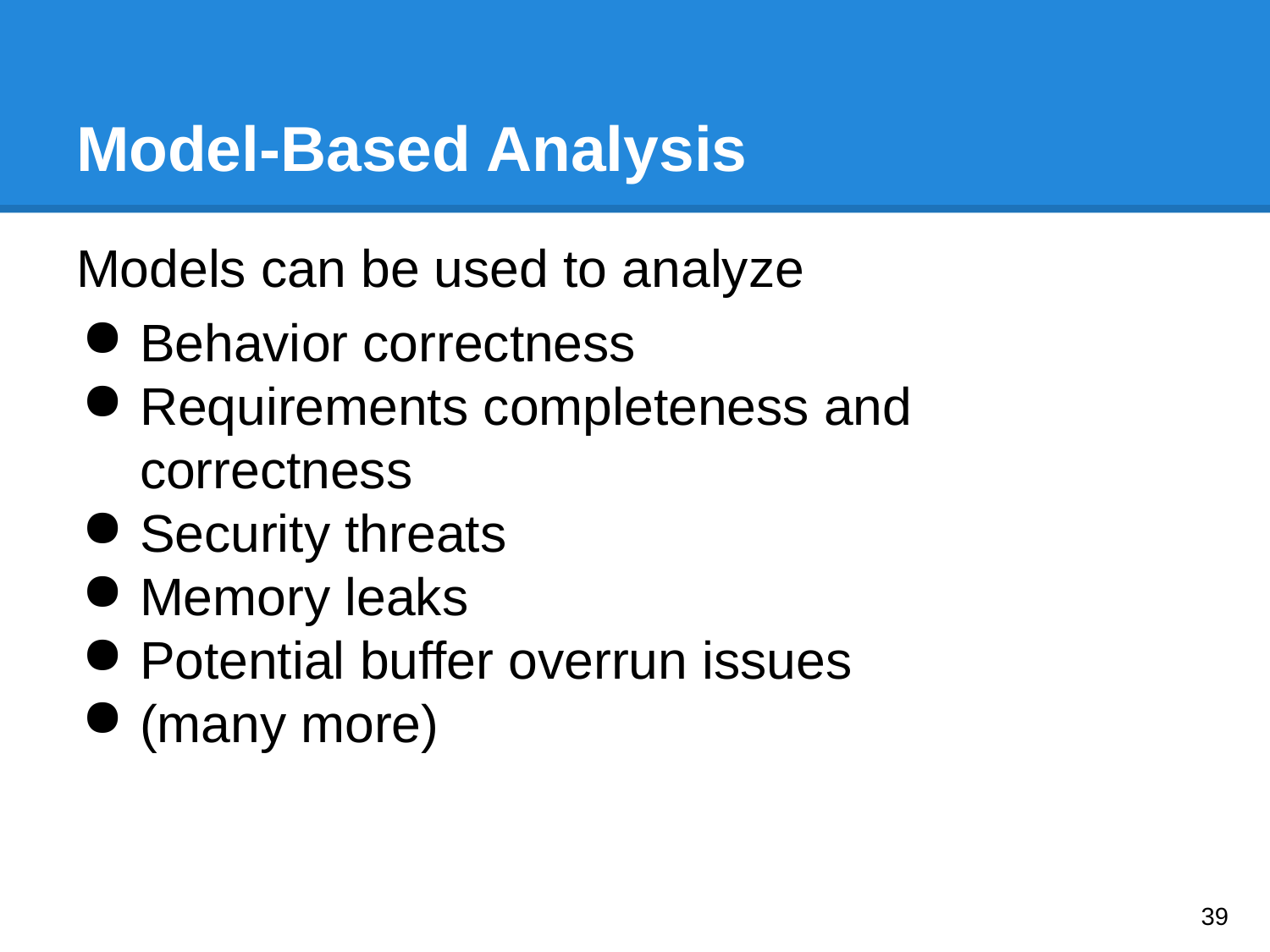

# Model-Based Analysis
Models can be used to analyze
Behavior correctness
Requirements completeness and correctness
Security threats
Memory leaks
Potential buffer overrun issues
(many more)
39